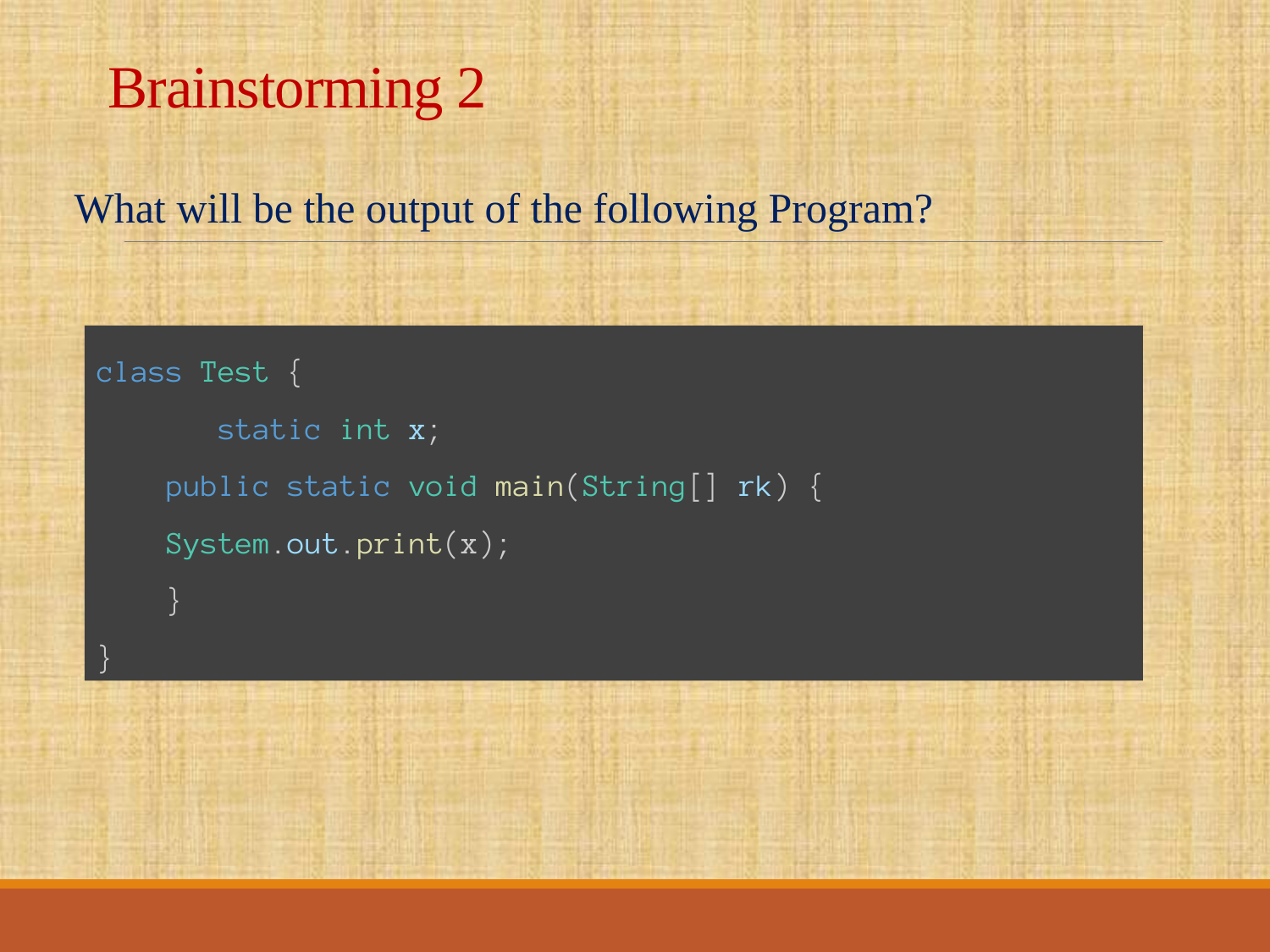

# Brainstorming 2
What will be the output of the following Program?

class Test {
       static int x;
    public static void main(String[] rk) {
    System.out.print(x);
    }
}